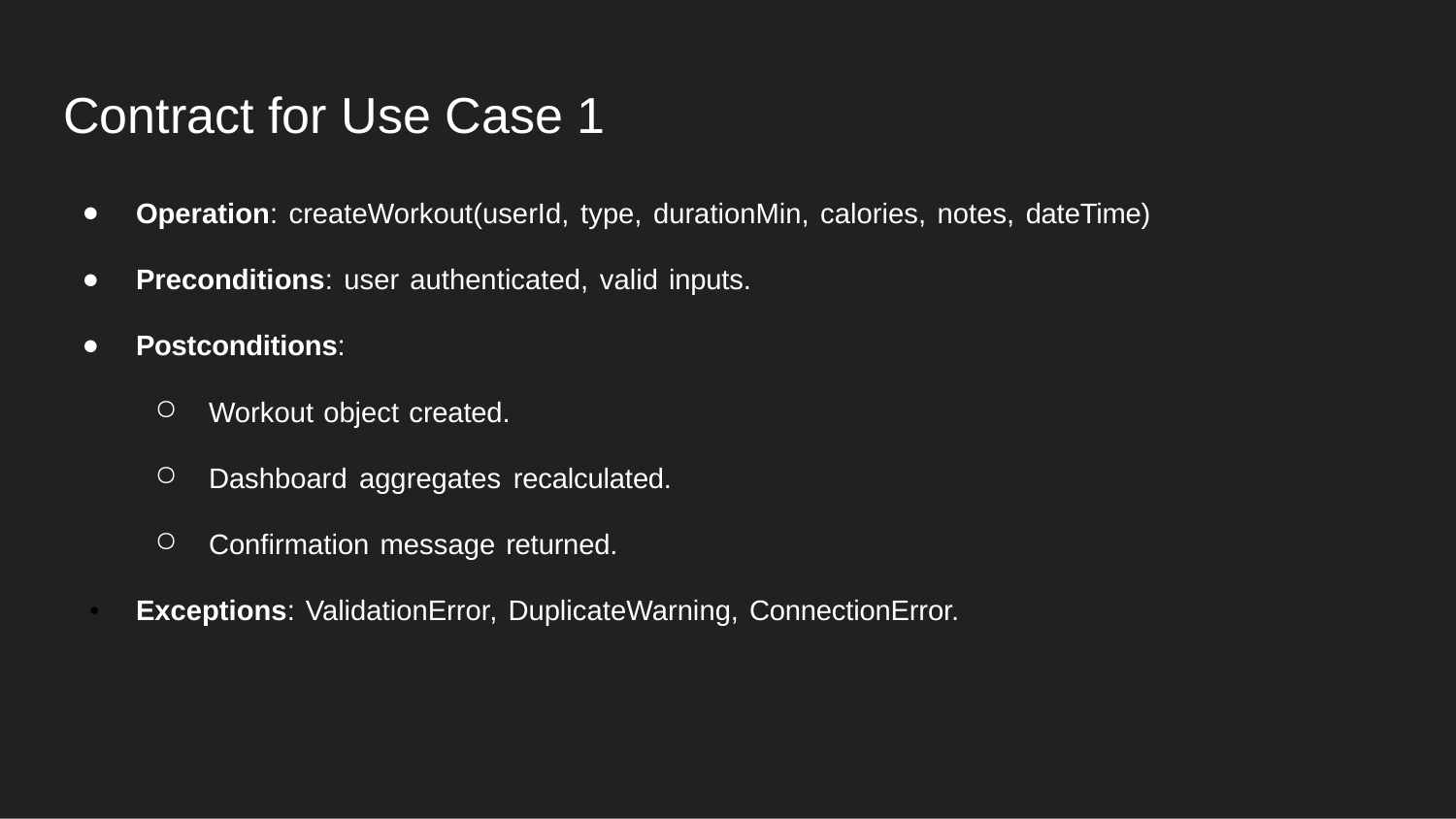

# Contract for Use Case 1
Operation: createWorkout(userId, type, durationMin, calories, notes, dateTime)
Preconditions: user authenticated, valid inputs.
Postconditions:
Workout object created.
Dashboard aggregates recalculated.
Confirmation message returned.
Exceptions: ValidationError, DuplicateWarning, ConnectionError.